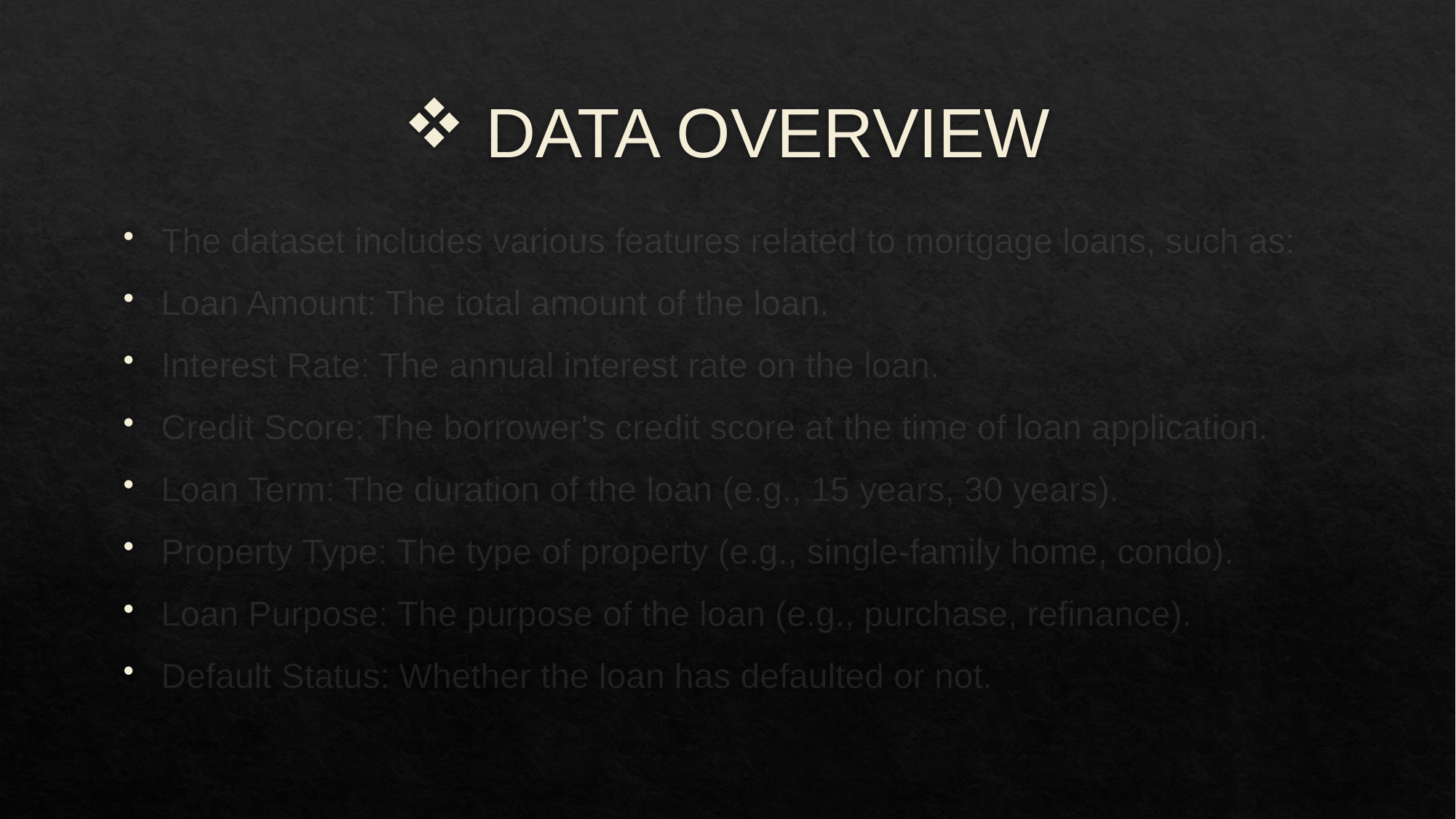

# DATA OVERVIEW
The dataset includes various features related to mortgage loans, such as:
Loan Amount: The total amount of the loan.
Interest Rate: The annual interest rate on the loan.
Credit Score: The borrower's credit score at the time of loan application.
Loan Term: The duration of the loan (e.g., 15 years, 30 years).
Property Type: The type of property (e.g., single-family home, condo).
Loan Purpose: The purpose of the loan (e.g., purchase, refinance).
Default Status: Whether the loan has defaulted or not.